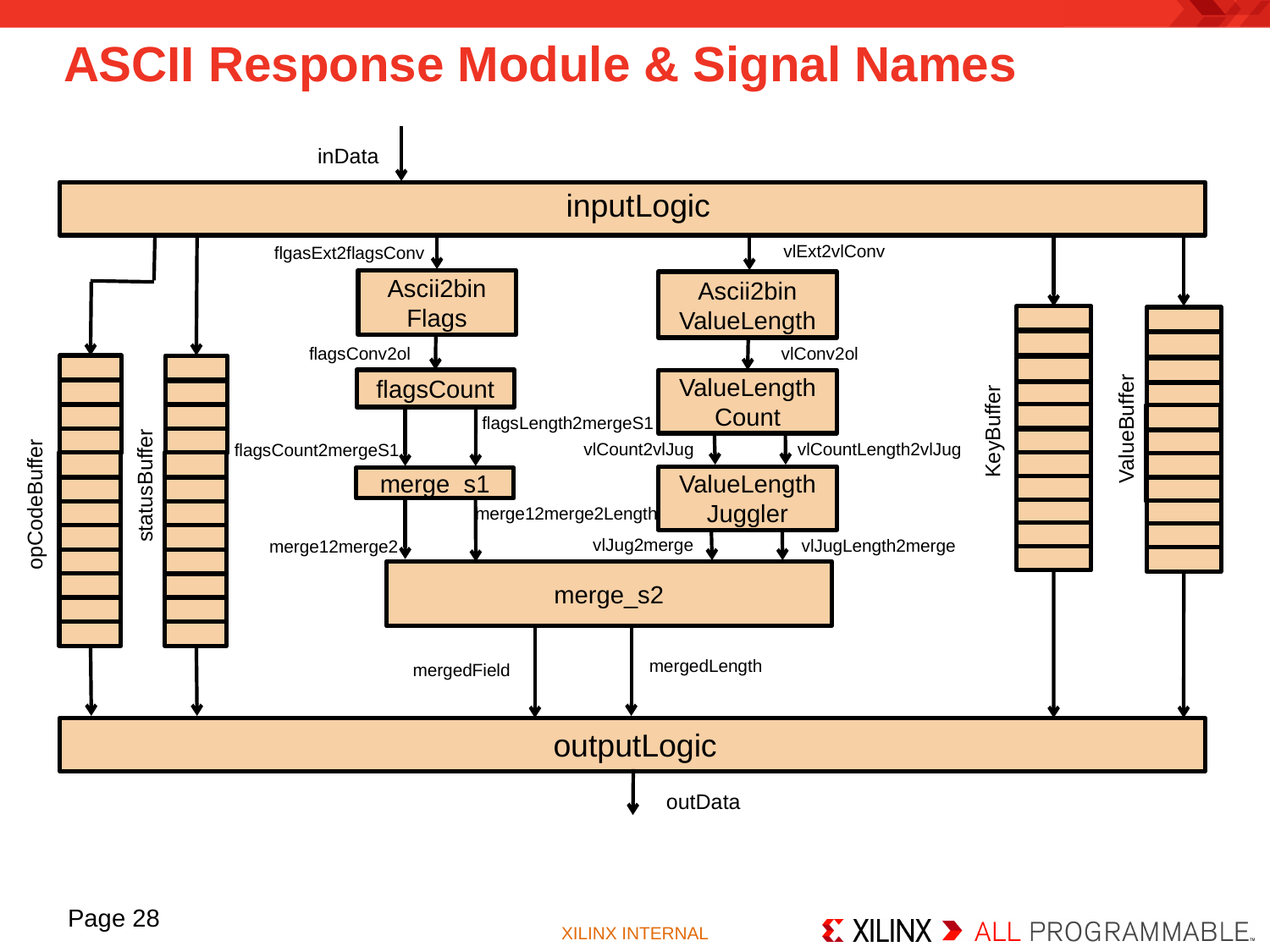

# ASCII Response Module & Signal Names
inData
inputLogic

vlExt2vlConv
flgasExt2flagsConv
Ascii2bin
Flags
Ascii2bin
ValueLength

vlConv2ol
flagsConv2ol

flagsCount
ValueLength
Count

flagsLength2mergeS1
ValueBuffer
KeyBuffer

vlCount2vlJug
vlCountLength2vlJug
flagsCount2mergeS1

statusBuffer
ValueLength
Juggler
merge_s1

opCodeBuffer
merge12merge2Length

vlJug2merge
vlJugLength2merge
merge12merge2

merge_s2

mergedLength
mergedField

outputLogic
outData
Page 28